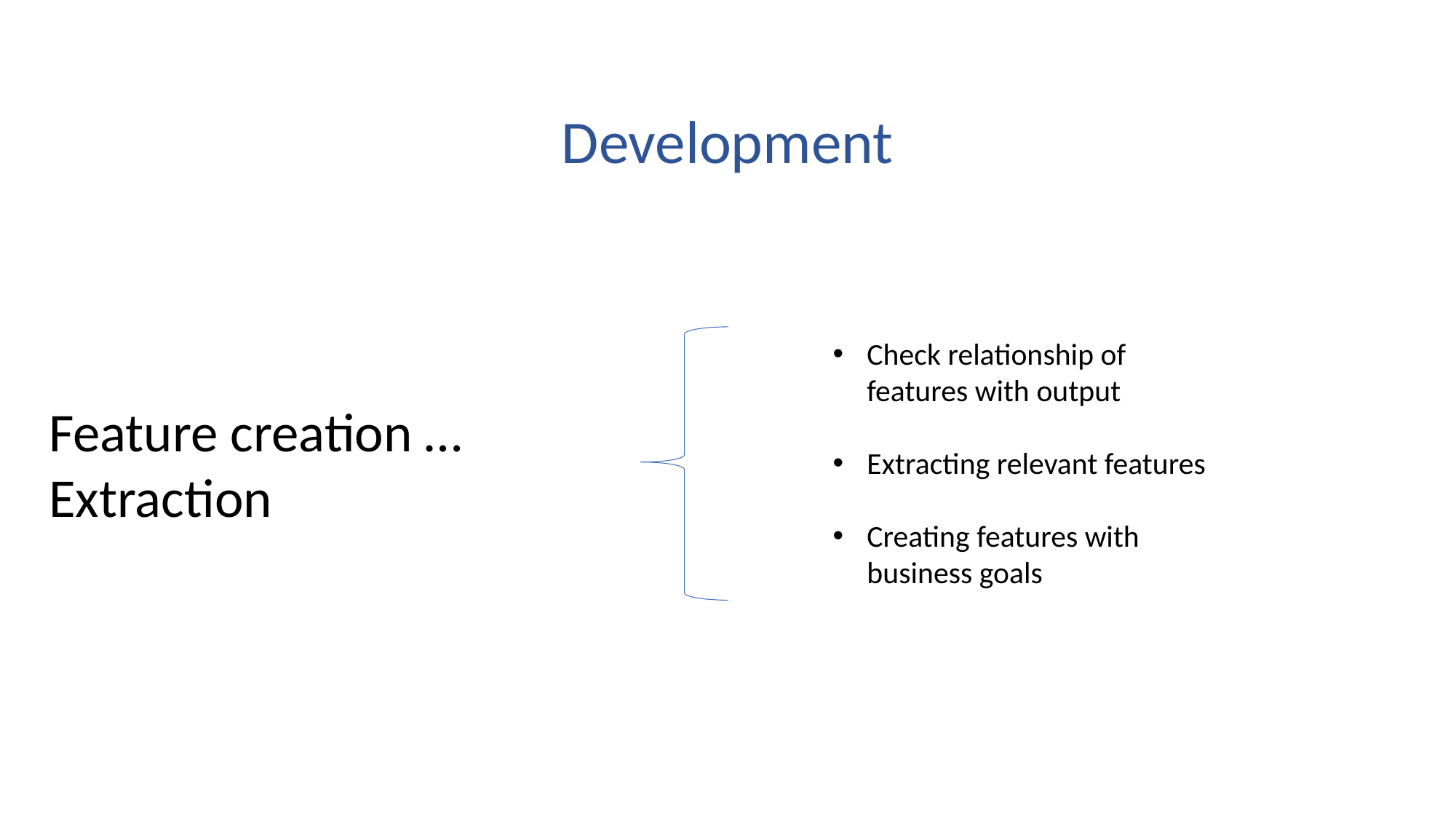

# Development

Check relationship of features with output
Extracting relevant features
Creating features with business goals
Feature creation … Extraction